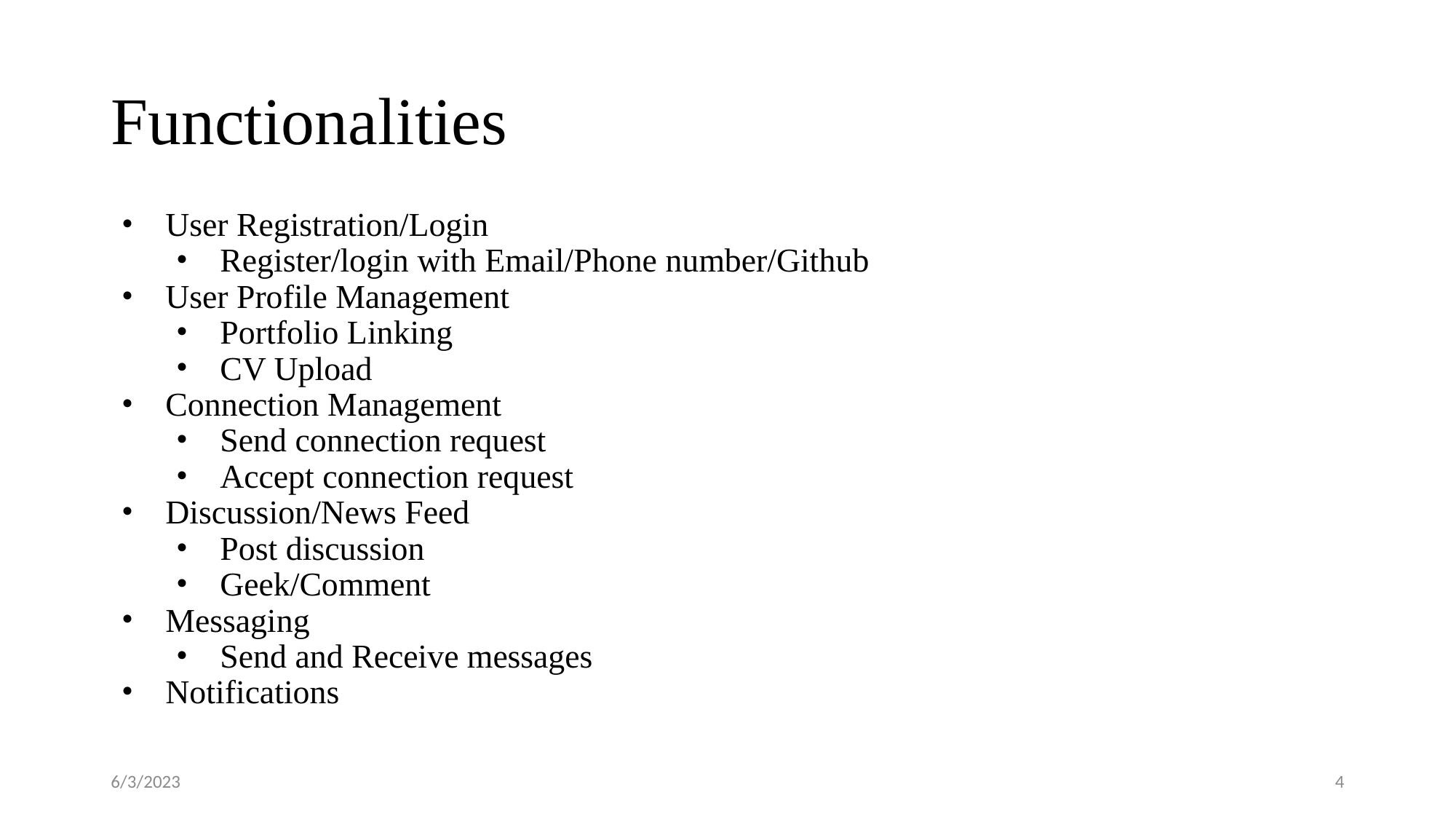

# Functionalities
User Registration/Login
Register/login with Email/Phone number/Github
User Profile Management
Portfolio Linking
CV Upload
Connection Management
Send connection request
Accept connection request
Discussion/News Feed
Post discussion
Geek/Comment
Messaging
Send and Receive messages
Notifications

6/3/2023
4